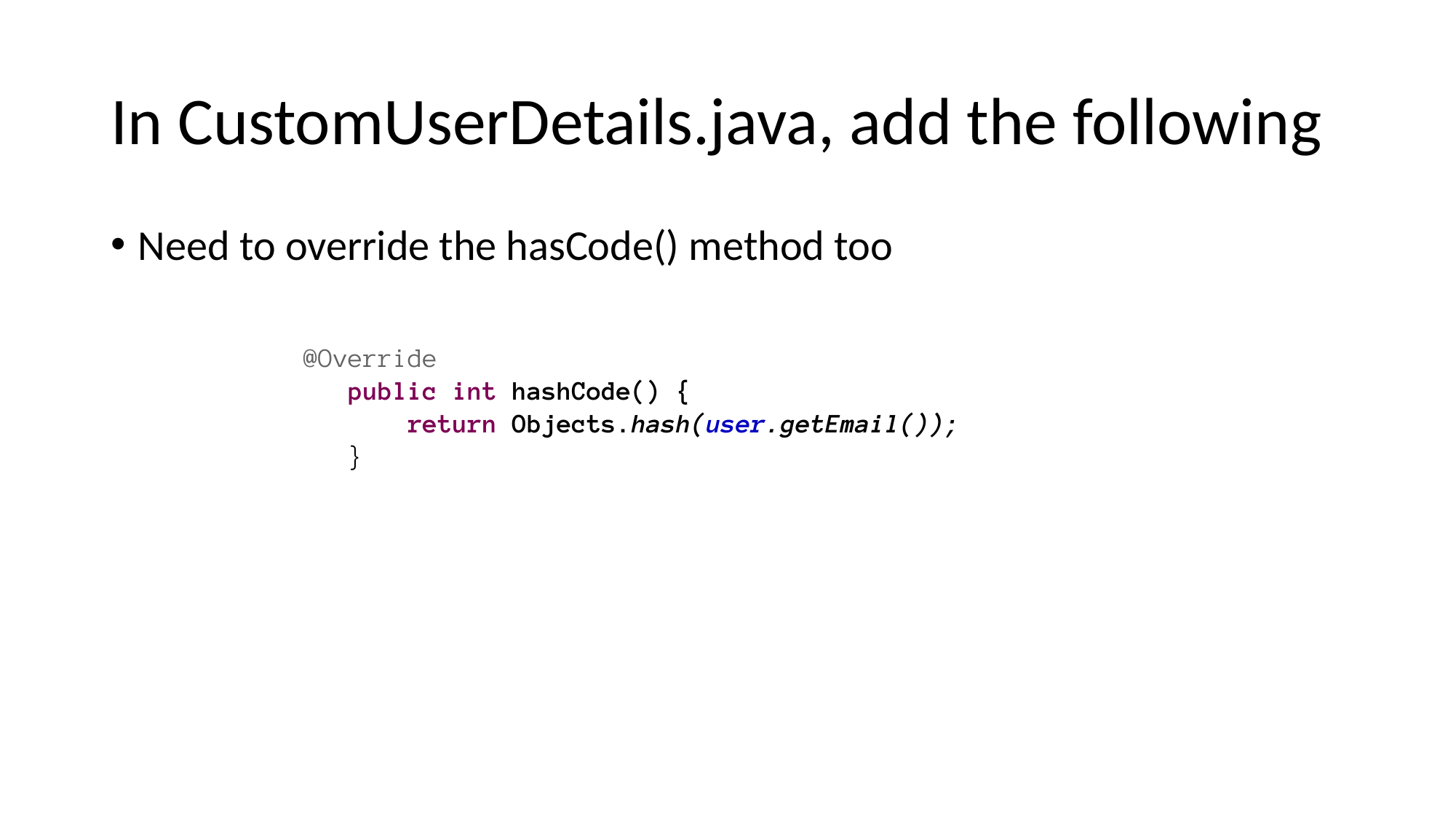

# In CustomUserDetails.java, add the following
Need to override the hasCode() method too
 @Override
    public int hashCode() {
        return Objects.hash(user.getEmail());
    }